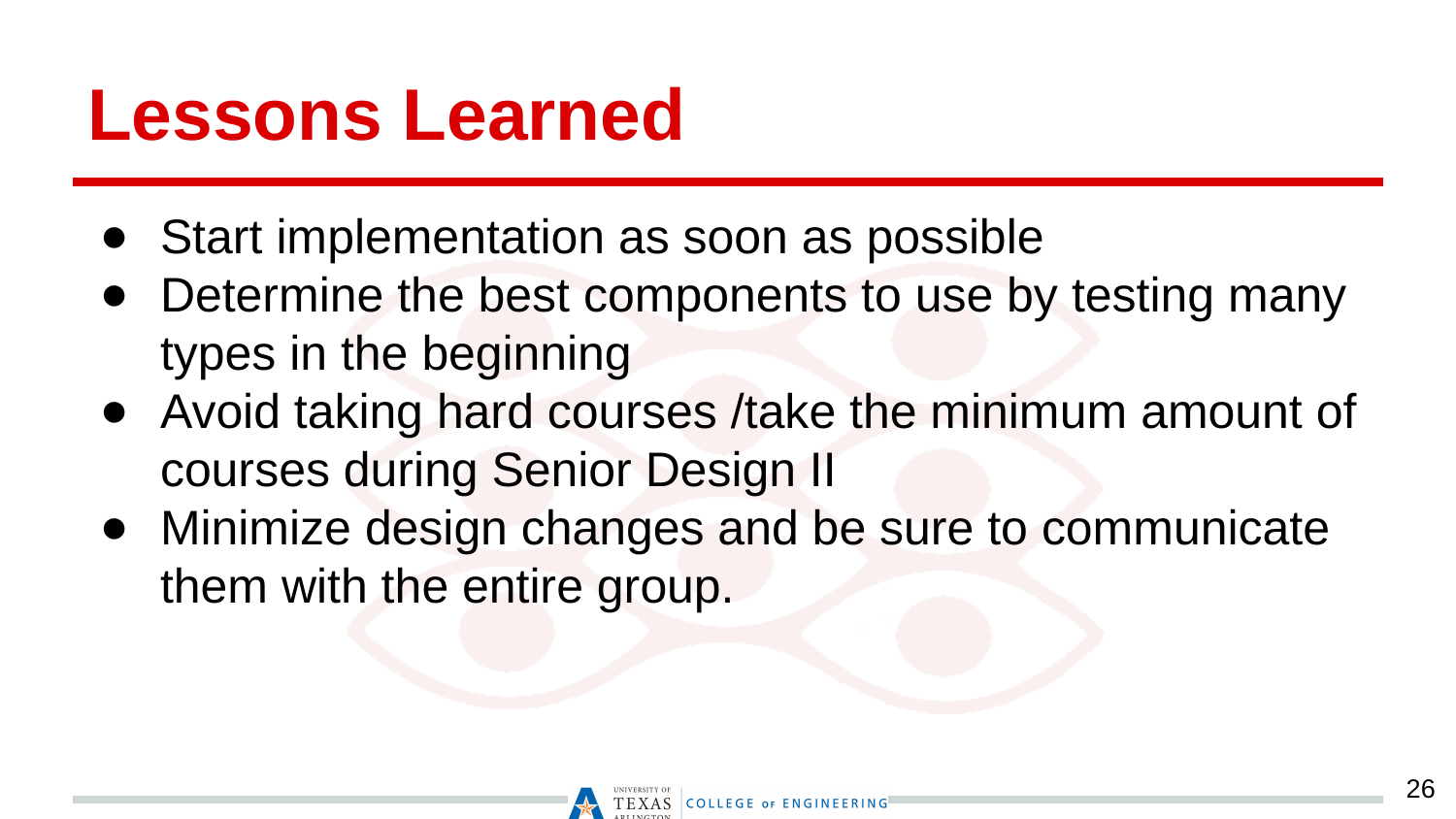

# Lessons Learned
Start implementation as soon as possible
Determine the best components to use by testing many types in the beginning
Avoid taking hard courses /take the minimum amount of courses during Senior Design II
Minimize design changes and be sure to communicate them with the entire group.
26